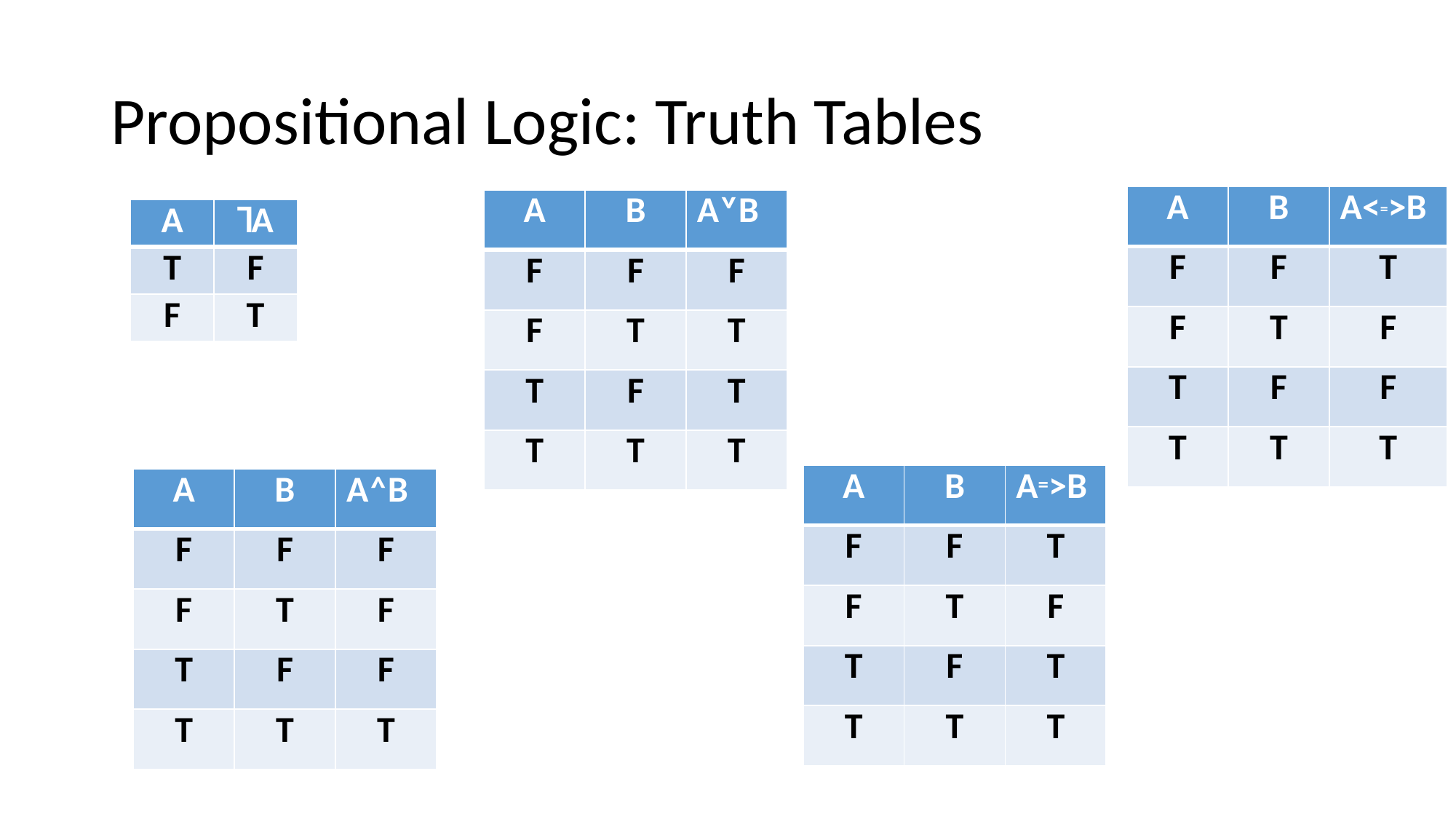

# Propositional Logic: Truth Tables
| A | B | A<=>B |
| --- | --- | --- |
| F | F | T |
| F | T | F |
| T | F | F |
| T | T | T |
| A | B | A˅B |
| --- | --- | --- |
| F | F | F |
| F | T | T |
| T | F | T |
| T | T | T |
| A | ˥A |
| --- | --- |
| T | F |
| F | T |
| A | B | A=>B |
| --- | --- | --- |
| F | F | T |
| F | T | F |
| T | F | T |
| T | T | T |
| A | B | A˄B |
| --- | --- | --- |
| F | F | F |
| F | T | F |
| T | F | F |
| T | T | T |